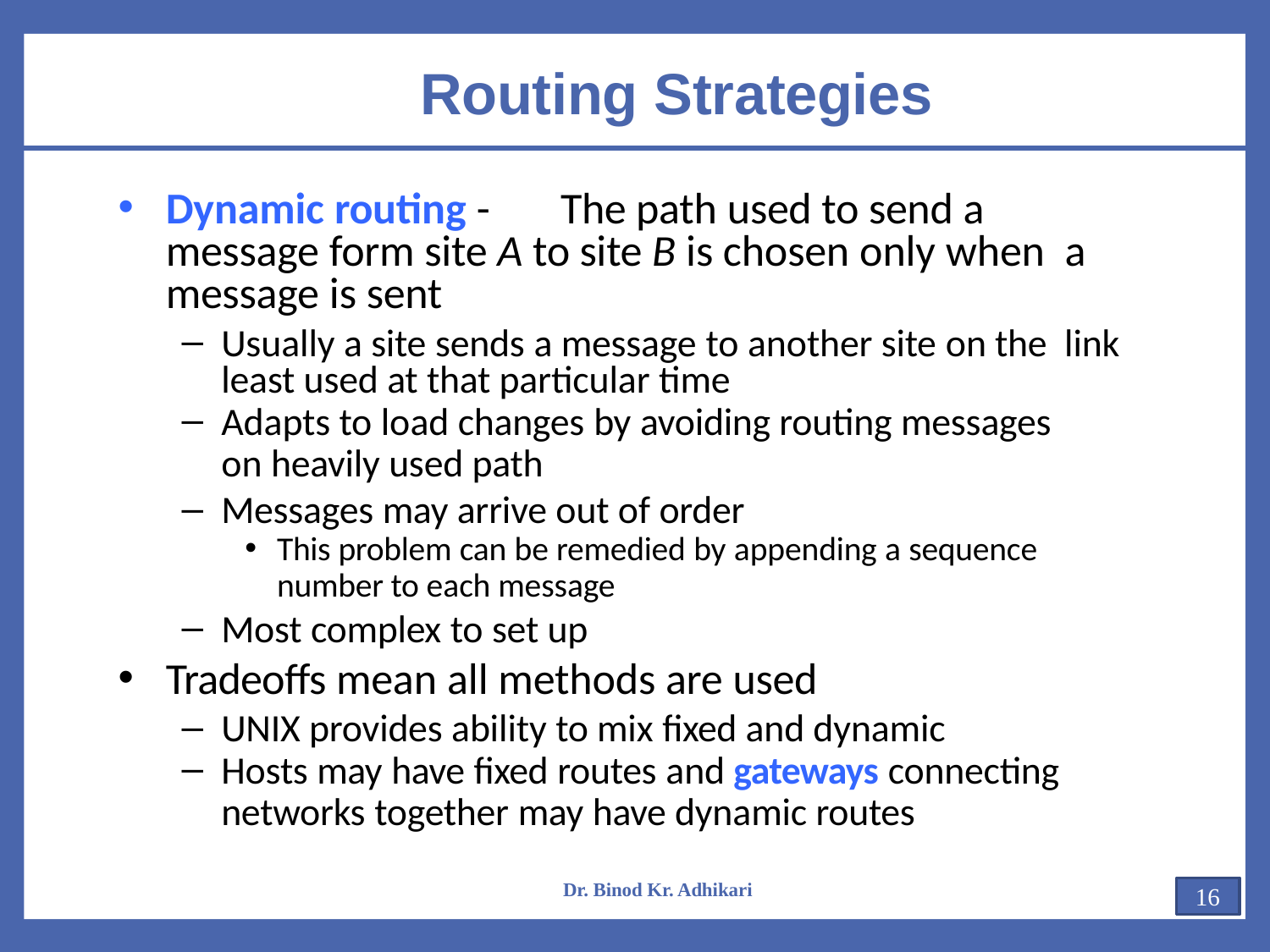

# Routing Strategies
Dynamic routing -	The path used to send a  message form site A to site B is chosen only when  a message is sent
Usually a site sends a message to another site on the  link least used at that particular time
Adapts to load changes by avoiding routing messages
on heavily used path
Messages may arrive out of order
This problem can be remedied by appending a sequence
number to each message
Most complex to set up
Tradeoffs mean all methods are used
UNIX provides ability to mix fixed and dynamic
Hosts may have fixed routes and gateways connecting
networks together may have dynamic routes
Dr. Binod Kr. Adhikari